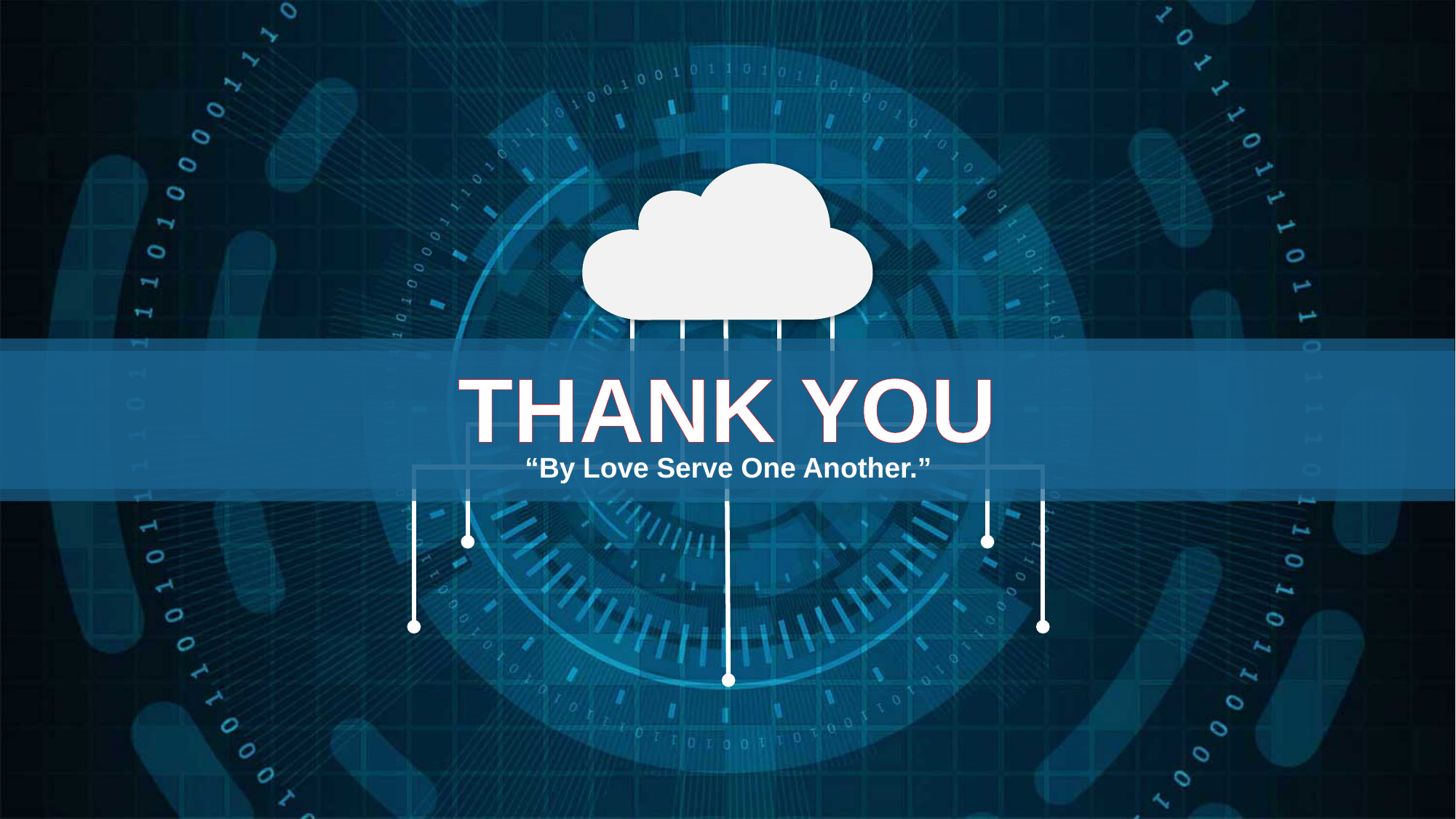

THANK YOU

“By Love Serve One Another.”